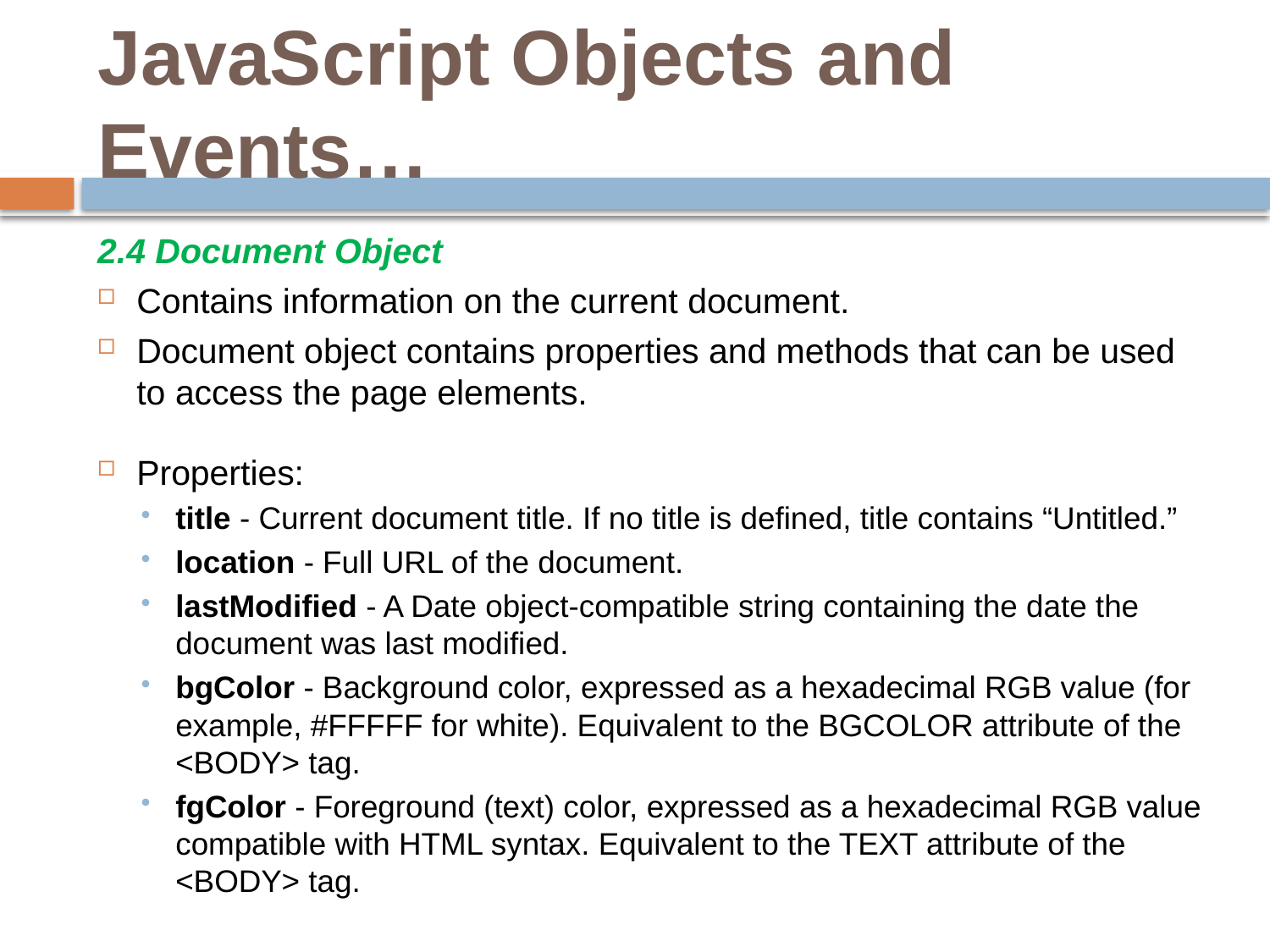

# JavaScript Objects and Events…
2.4 Document Object
Contains information on the current document.
Document object contains properties and methods that can be used to access the page elements.

Properties:
title - Current document title. If no title is defined, title contains “Untitled.”
location - Full URL of the document.
lastModified - A Date object-compatible string containing the date the document was last modified.
bgColor - Background color, expressed as a hexadecimal RGB value (for example, #FFFFF for white). Equivalent to the BGCOLOR attribute of the <BODY> tag.
fgColor - Foreground (text) color, expressed as a hexadecimal RGB value compatible with HTML syntax. Equivalent to the TEXT attribute of the <BODY> tag.